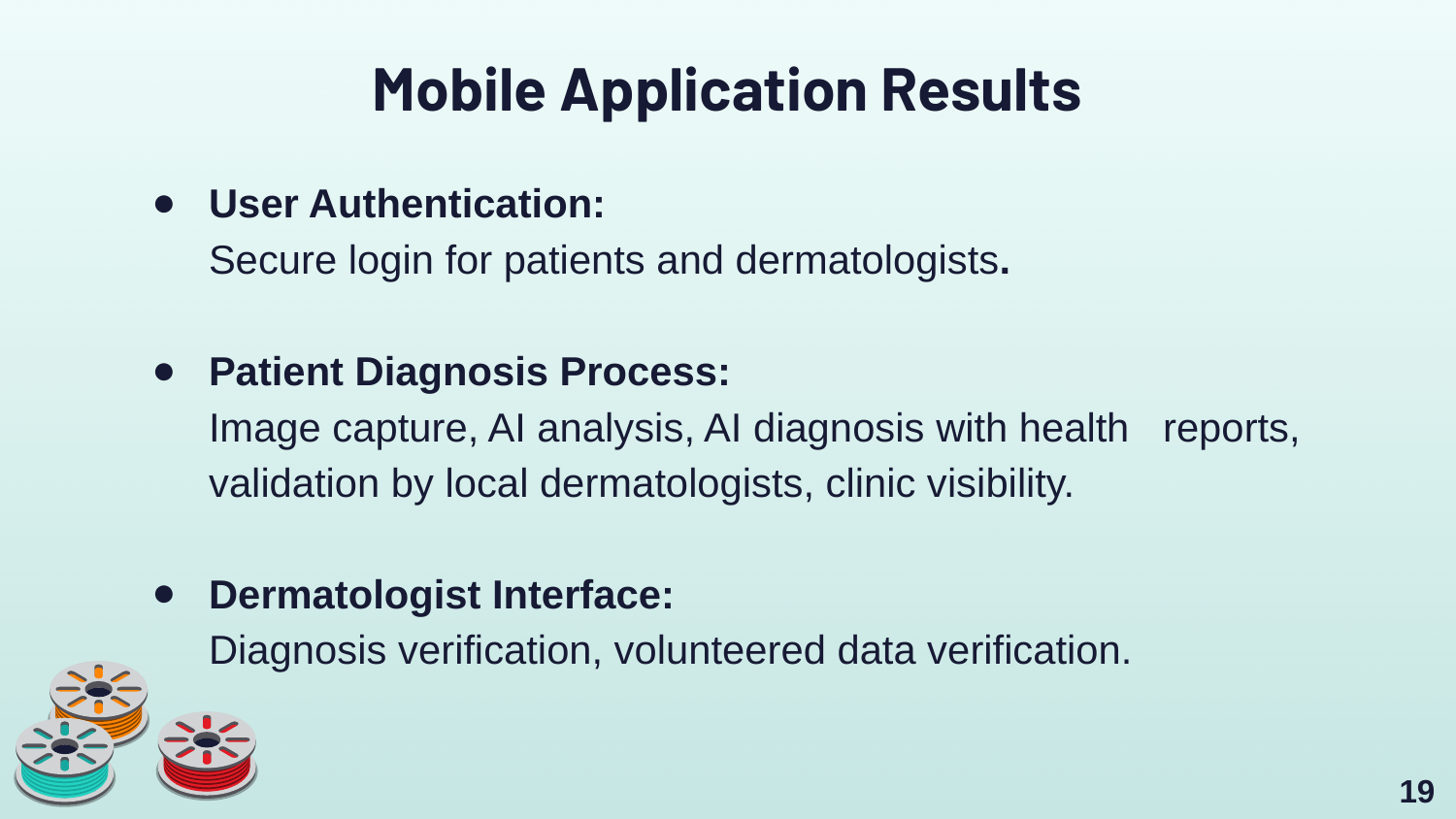

# Mobile Application Results
User Authentication:
Secure login for patients and dermatologists.

Patient Diagnosis Process:
Image capture, AI analysis, AI diagnosis with health   reports, validation by local dermatologists, clinic visibility.

Dermatologist Interface:
Diagnosis verification, volunteered data verification.

19